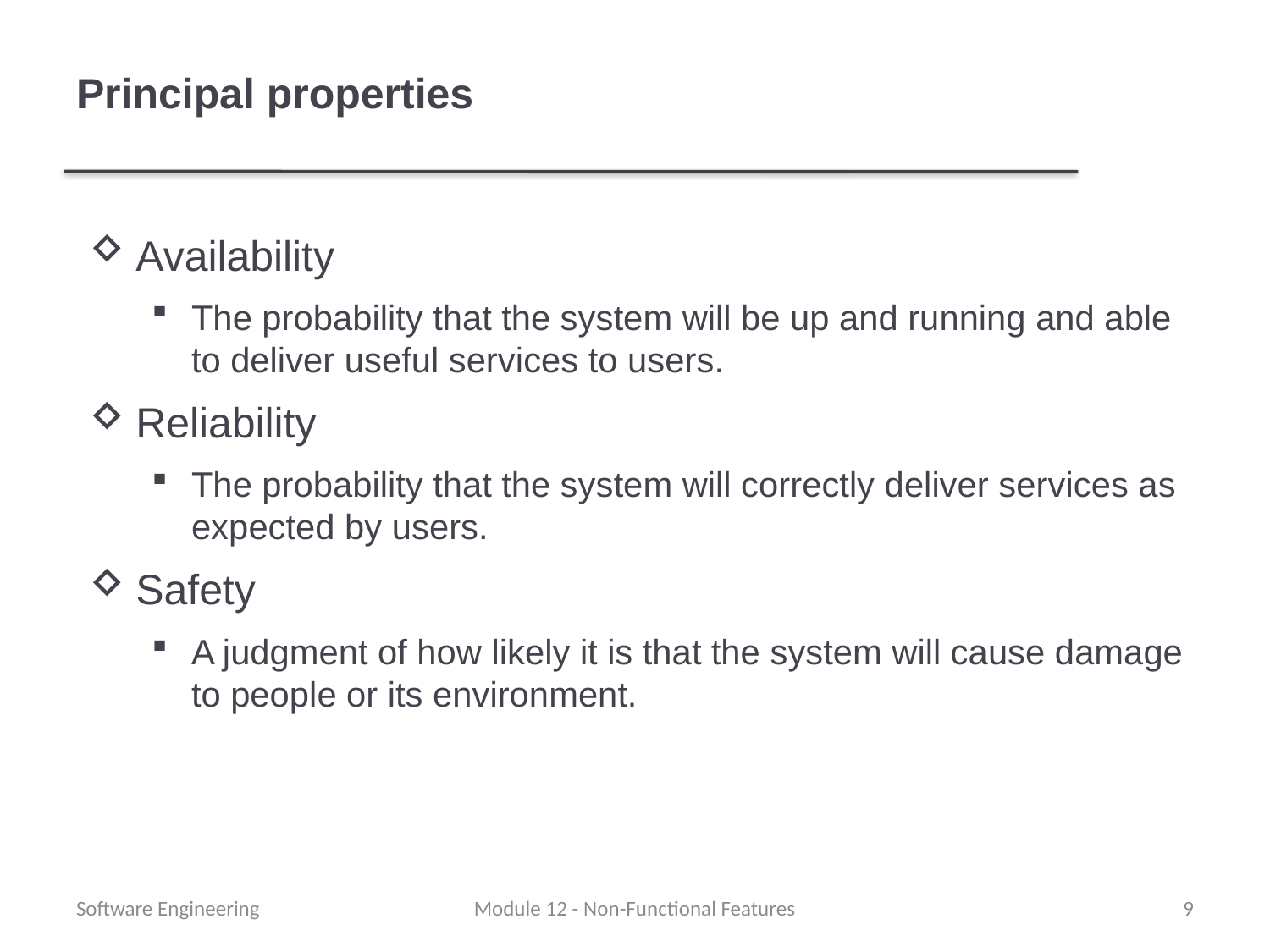

# Principal properties
Availability
The probability that the system will be up and running and able to deliver useful services to users.
Reliability
The probability that the system will correctly deliver services as expected by users.
Safety
A judgment of how likely it is that the system will cause damage to people or its environment.
Software Engineering
Module 12 - Non-Functional Features
9